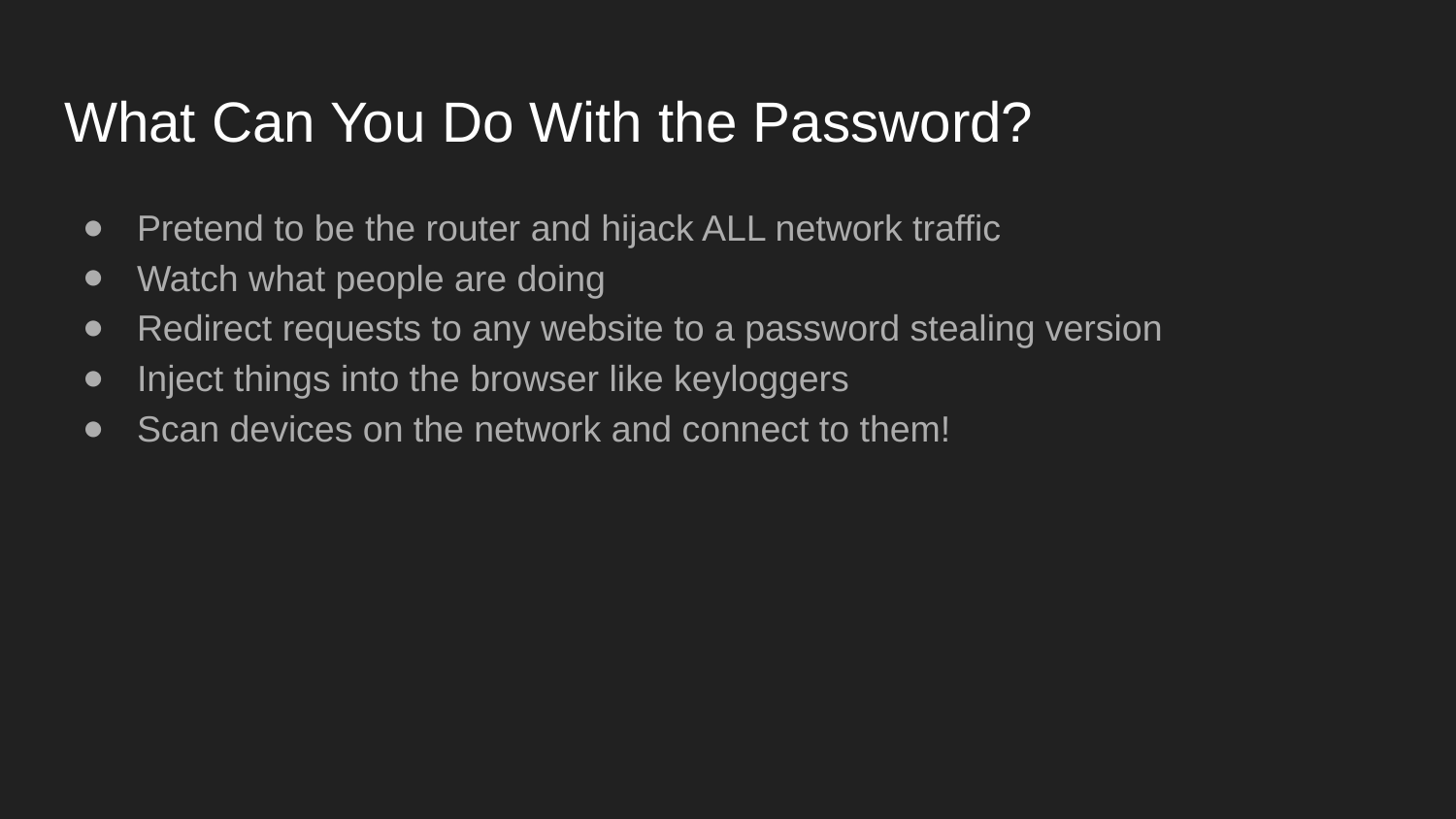

# What Can You Do With the Password?
Pretend to be the router and hijack ALL network traffic
Watch what people are doing
Redirect requests to any website to a password stealing version
Inject things into the browser like keyloggers
Scan devices on the network and connect to them!